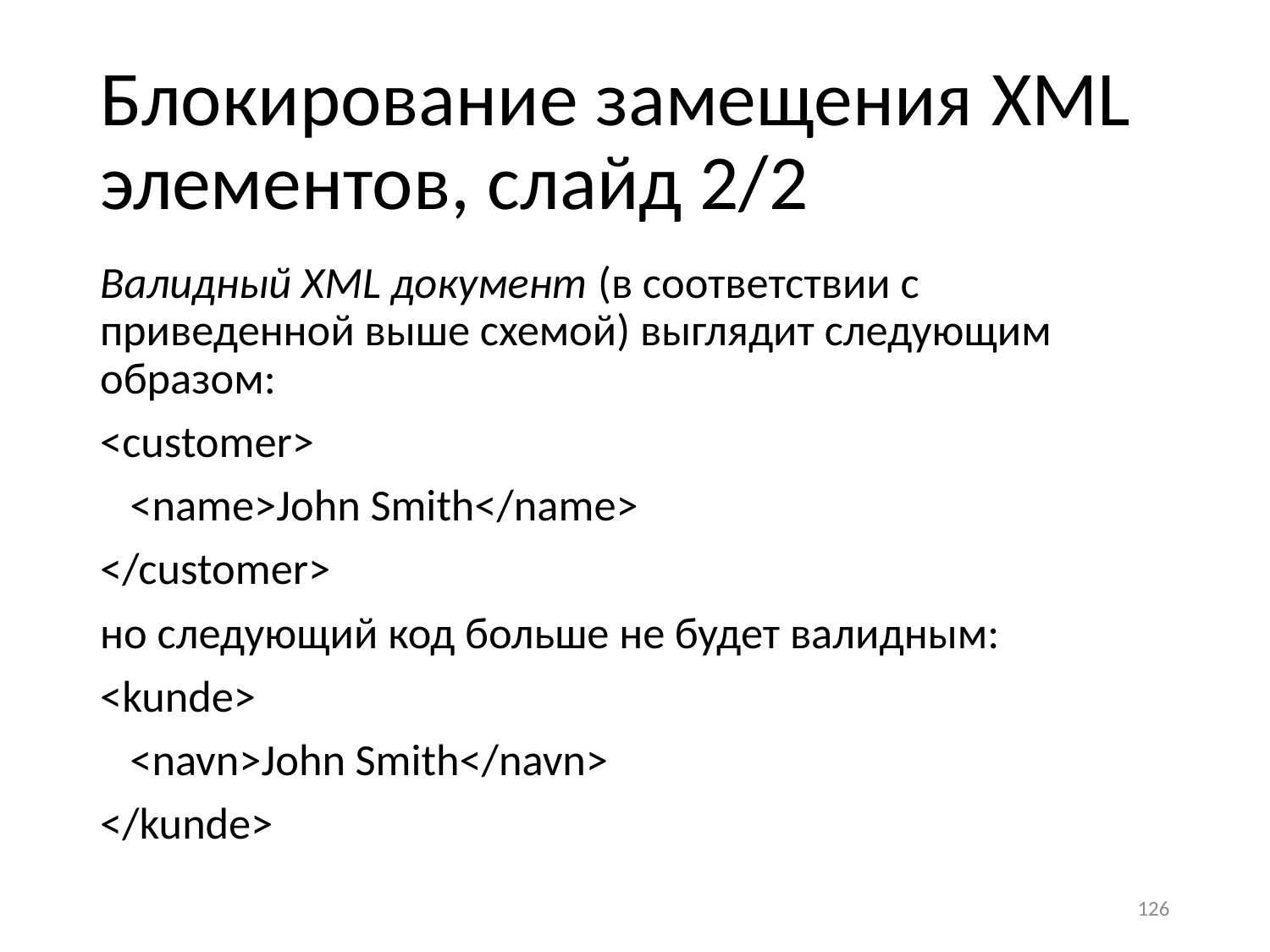

# Блокирование замещения XML элементов, слайд 2/2
Валидный XML документ (в соответствии с приведенной выше схемой) выглядит следующим образом:
<customer>
   <name>John Smith</name>
</customer>
но следующий код больше не будет валидным:
<kunde>
   <navn>John Smith</navn>
</kunde>
126